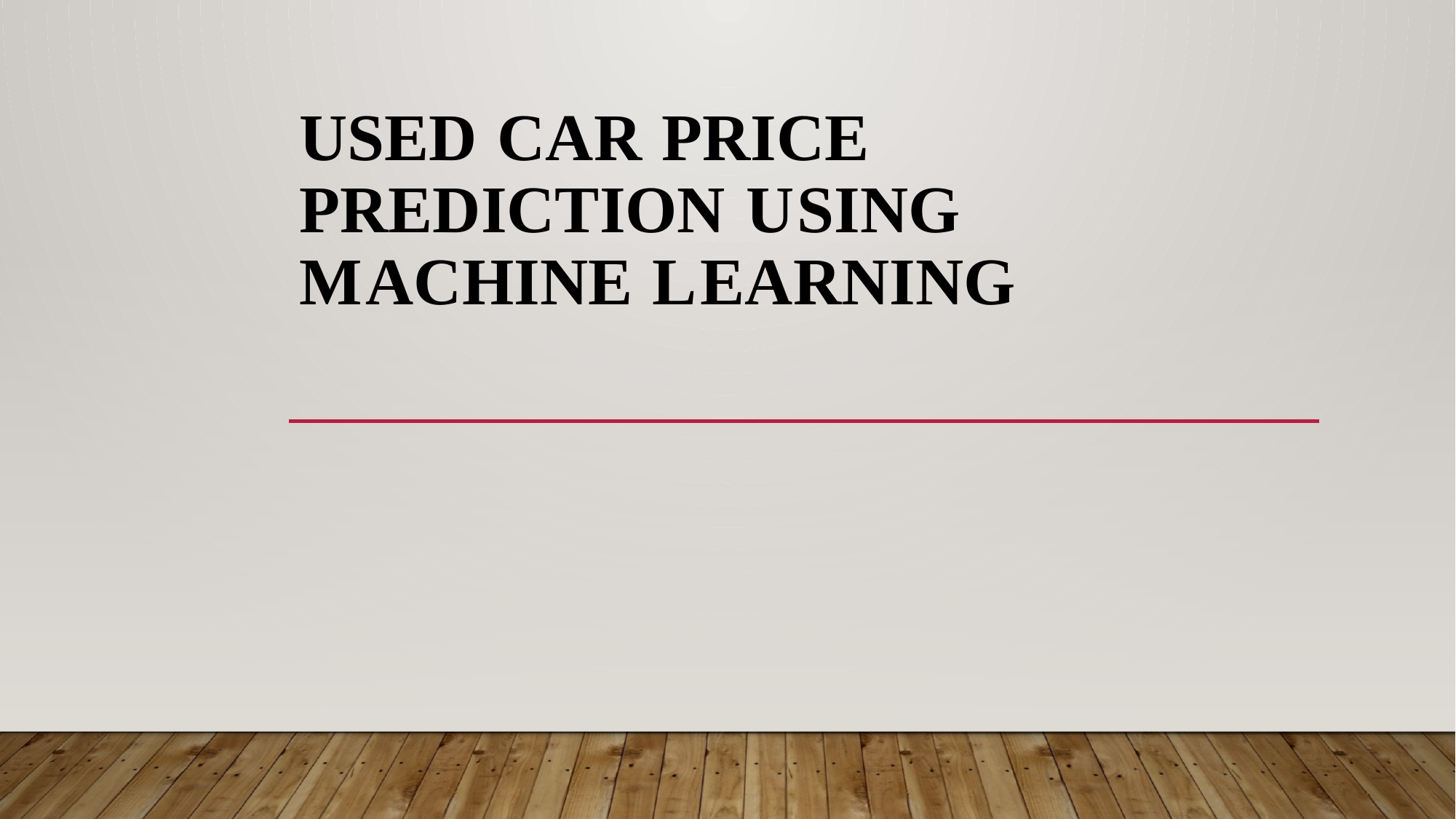

# Used Car price prediction Using Machine Learning